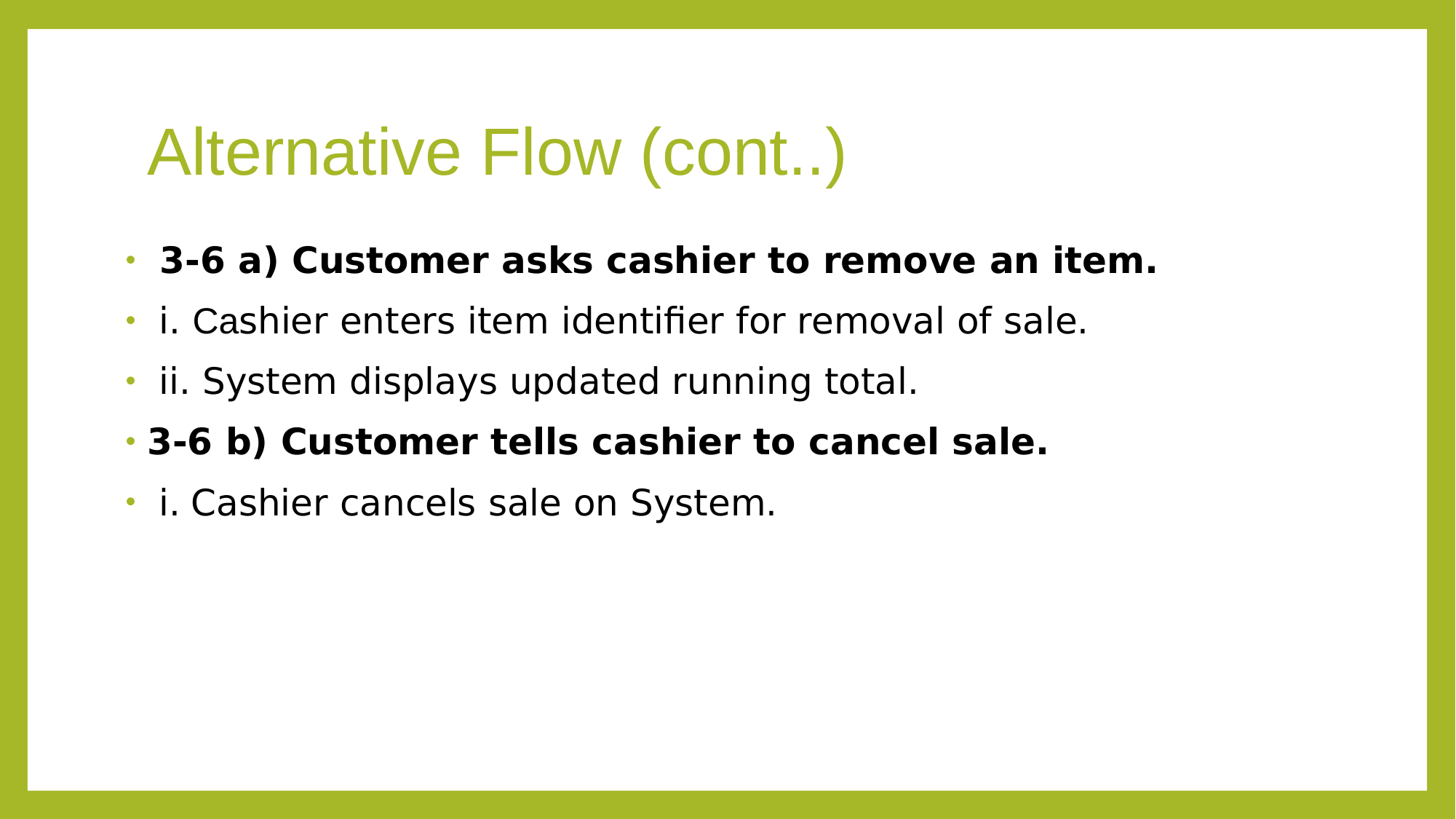

# Alternative Flow (cont..)
 3-6 a) Customer asks cashier to remove an item.
 i. Cashier enters item identifier for removal of sale.
 ii. System displays updated running total.
3-6 b) Customer tells cashier to cancel sale.
 i. Cashier cancels sale on System.